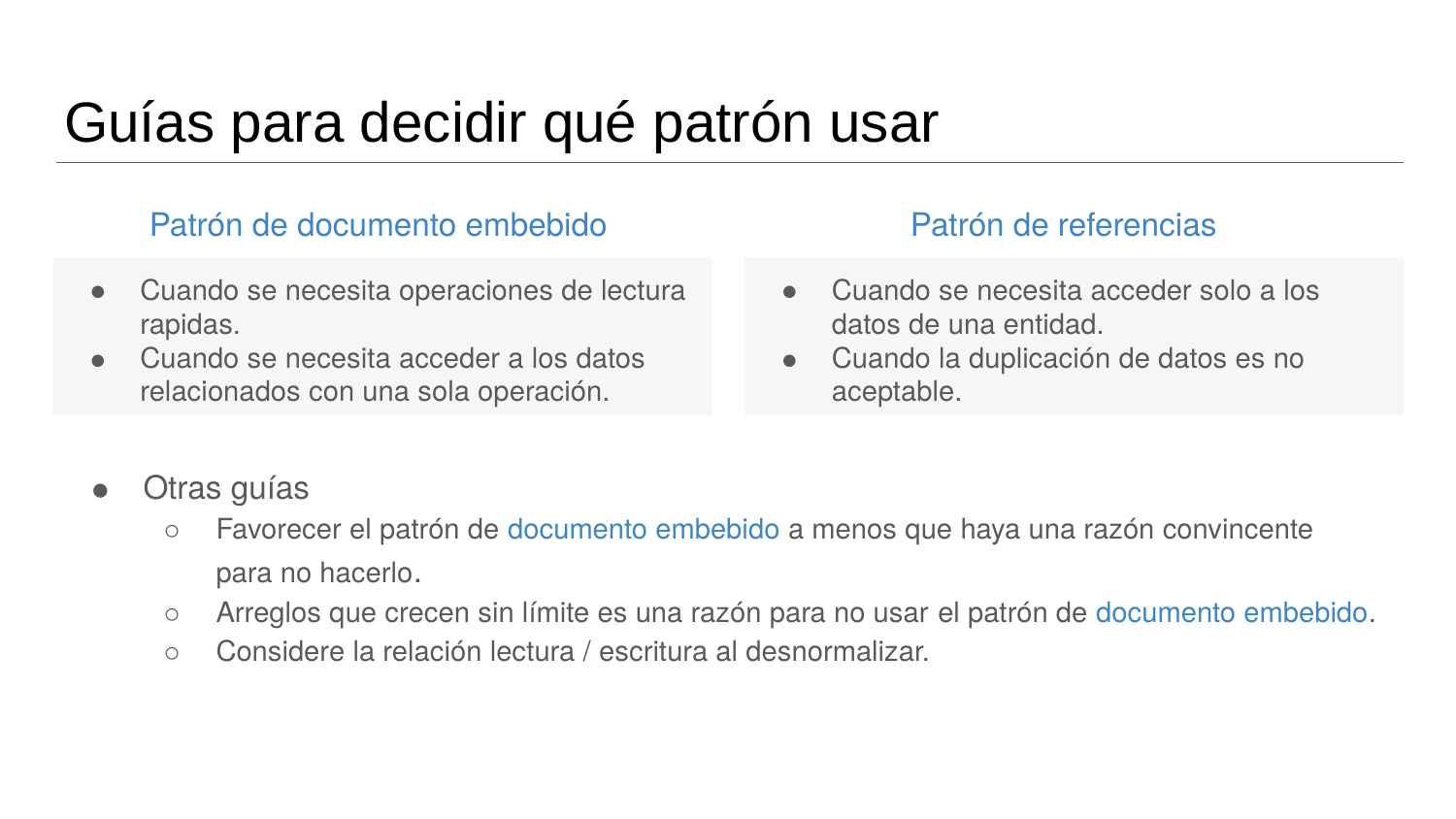

Guías para decidir qué patrón usar
Patrón de documento embebido
Patrón de referencias
Cuando se necesita operaciones de lectura rapidas.
Cuando se necesita acceder a los datos relacionados con una sola operación.
Cuando se necesita acceder solo a los datos de una entidad.
Cuando la duplicación de datos es no aceptable.
Otras guías
Favorecer el patrón de documento embebido a menos que haya una razón convincente para no hacerlo.
Arreglos que crecen sin límite es una razón para no usar el patrón de documento embebido.
Considere la relación lectura / escritura al desnormalizar.